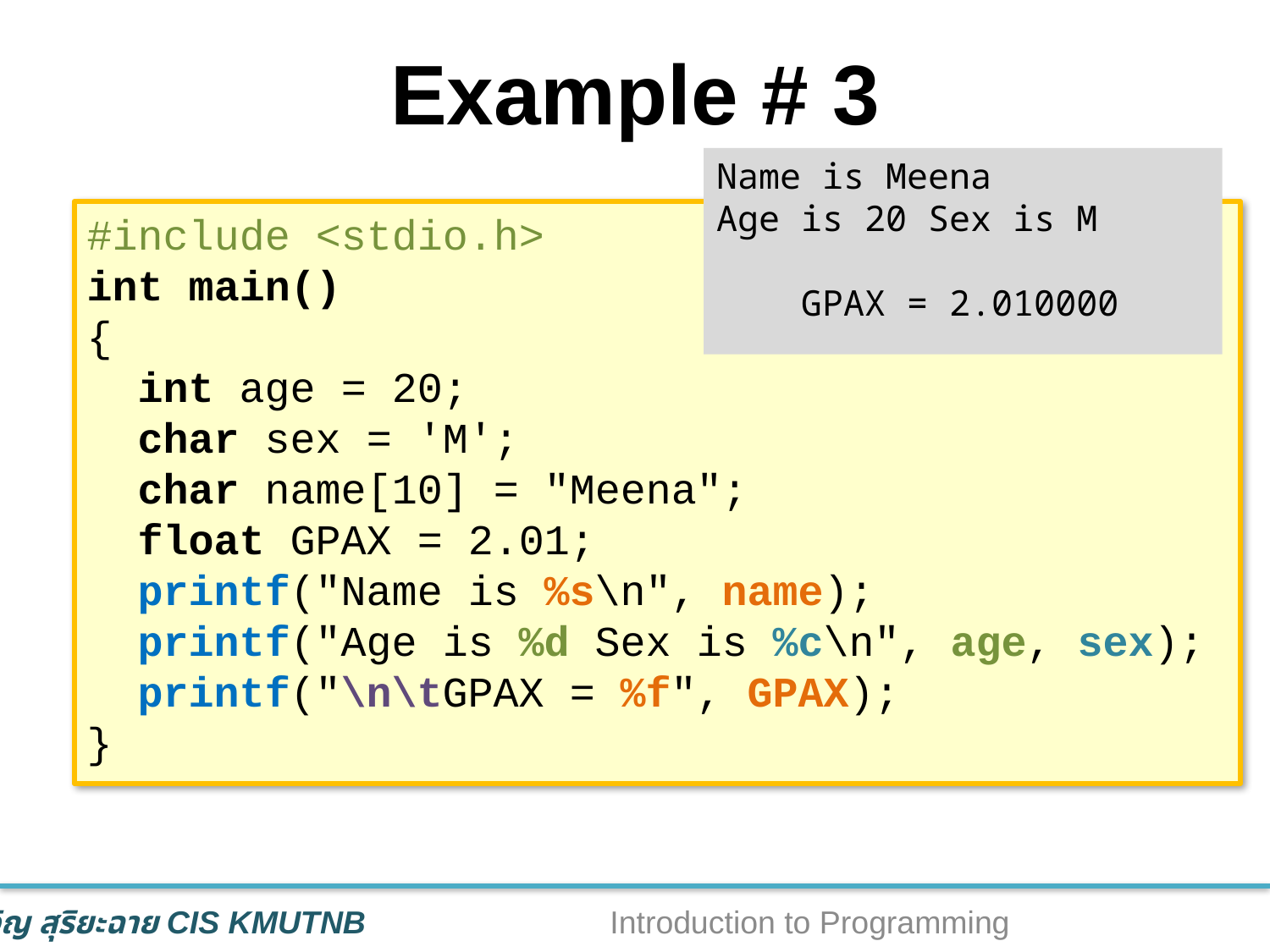

# Example # 3
Name is Meena
Age is 20 Sex is M

    GPAX = 2.010000
#include <stdio.h>
int main()
{
  int age = 20;
  char sex = 'M';
  char name[10] = "Meena";
  float GPAX = 2.01;
  printf("Name is %s\n", name);
  printf("Age is %d Sex is %c\n", age, sex);
  printf("\n\tGPAX = %f", GPAX);
}
66
Introduction to Programming